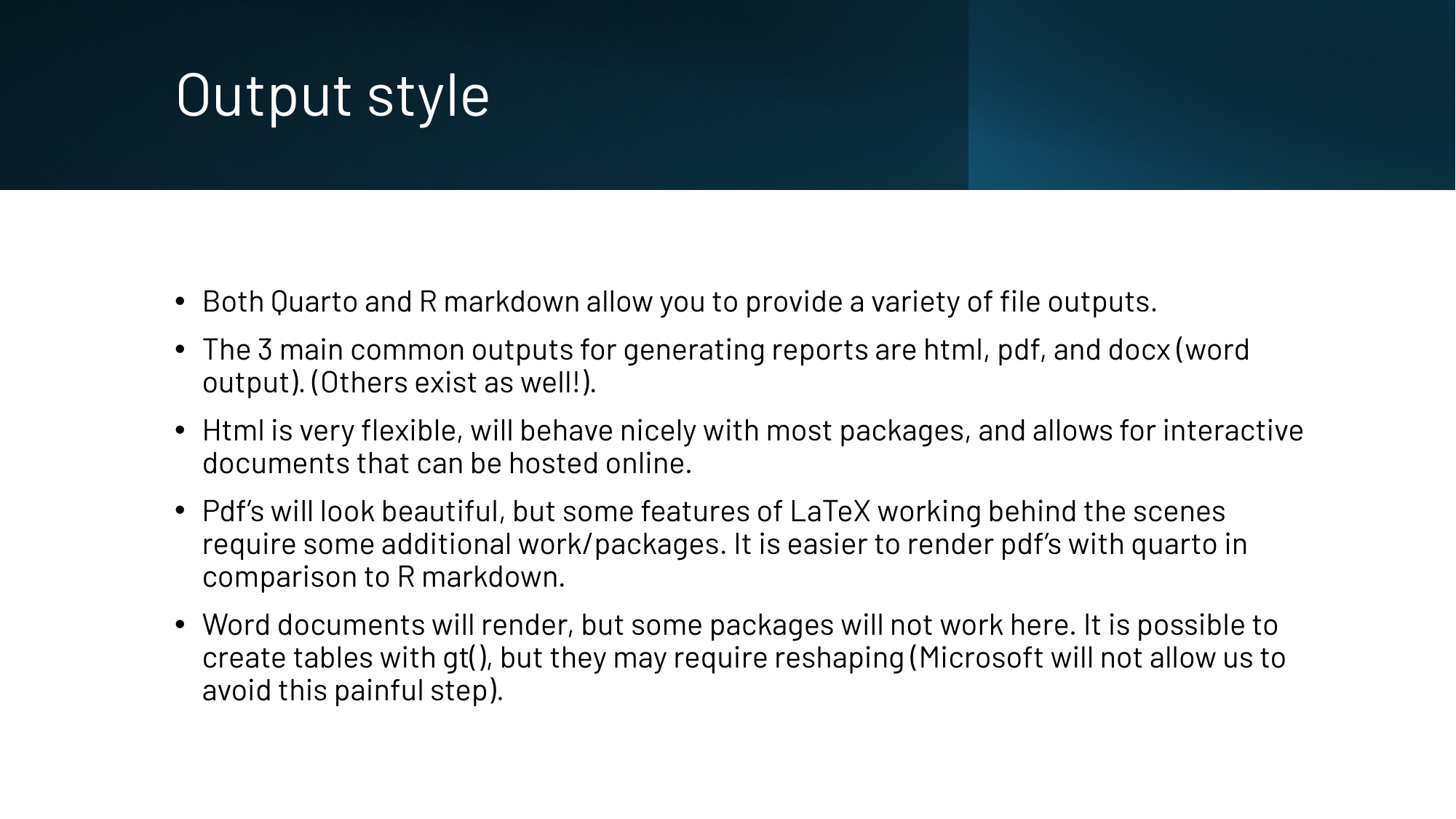

# Output style
Both Quarto and R markdown allow you to provide a variety of file outputs.
The 3 main common outputs for generating reports are html, pdf, and docx (word output). (Others exist as well!).
Html is very flexible, will behave nicely with most packages, and allows for interactive documents that can be hosted online.
Pdf’s will look beautiful, but some features of LaTeX working behind the scenes require some additional work/packages. It is easier to render pdf’s with quarto in comparison to R markdown.
Word documents will render, but some packages will not work here. It is possible to create tables with gt(), but they may require reshaping (Microsoft will not allow us to avoid this painful step).